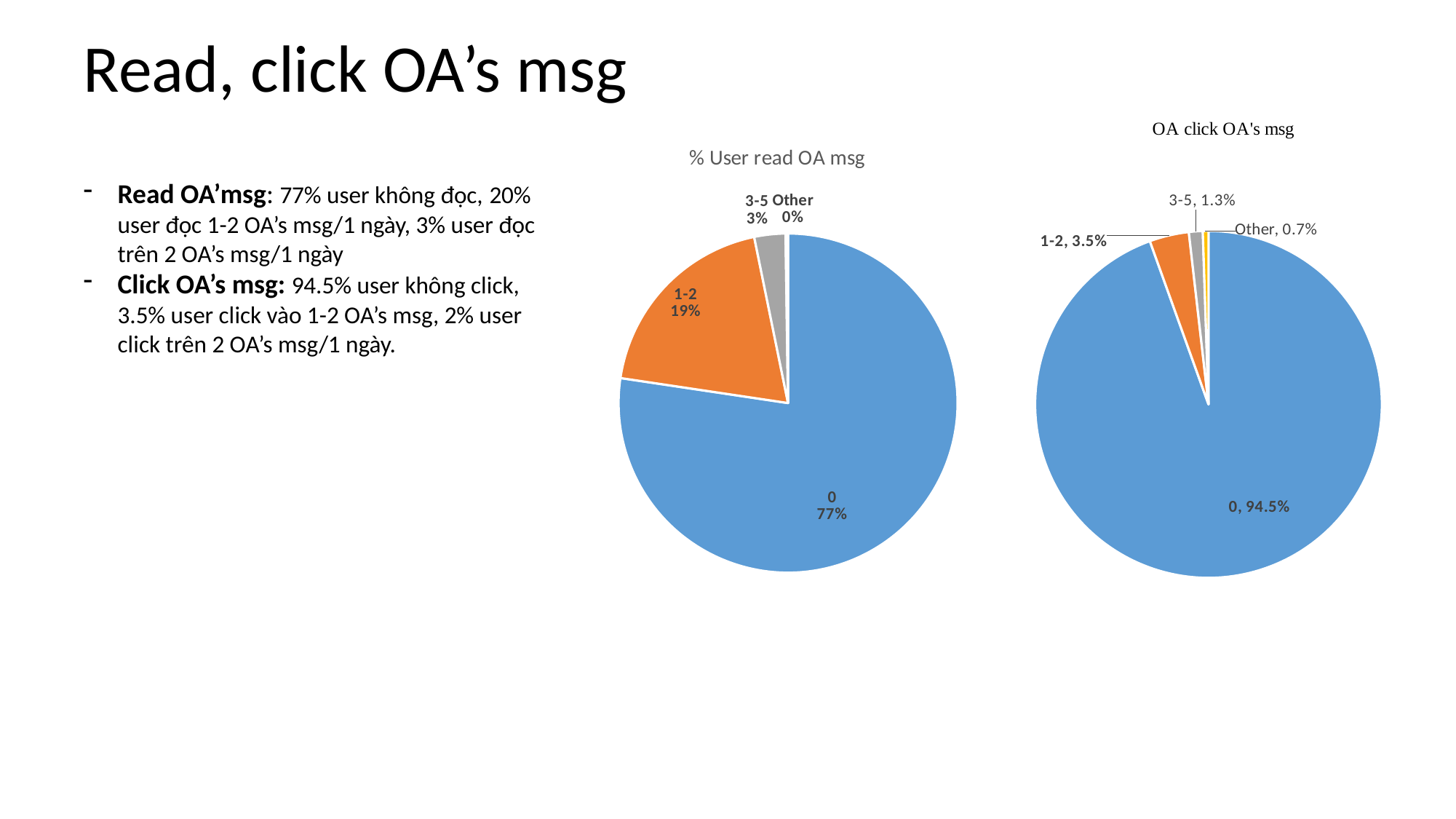

# Read, click OA’s msg

### Chart

| Category | % Clicked Messages |
|---|---|
| 0 | 0.9451018902037804 |
| 1-2 | 0.03674007348014696 |
| 3-5 | 0.012878025756051513 |
| Other | 0.0052800105600211205 |

### Chart: % User read OA msg

| Category | % Seen Messges |
|---|---|
| 0 | 0.7736015472030944 |
| 1-2 | 0.19433438866877734 |
| 3-5 | 0.029736059472118943 |
| Other | 0.0023280046560093122 |
Read OA’msg: 77% user không đọc, 20% user đọc 1-2 OA’s msg/1 ngày, 3% user đọc trên 2 OA’s msg/1 ngày
Click OA’s msg: 94.5% user không click, 3.5% user click vào 1-2 OA’s msg, 2% user click trên 2 OA’s msg/1 ngày.